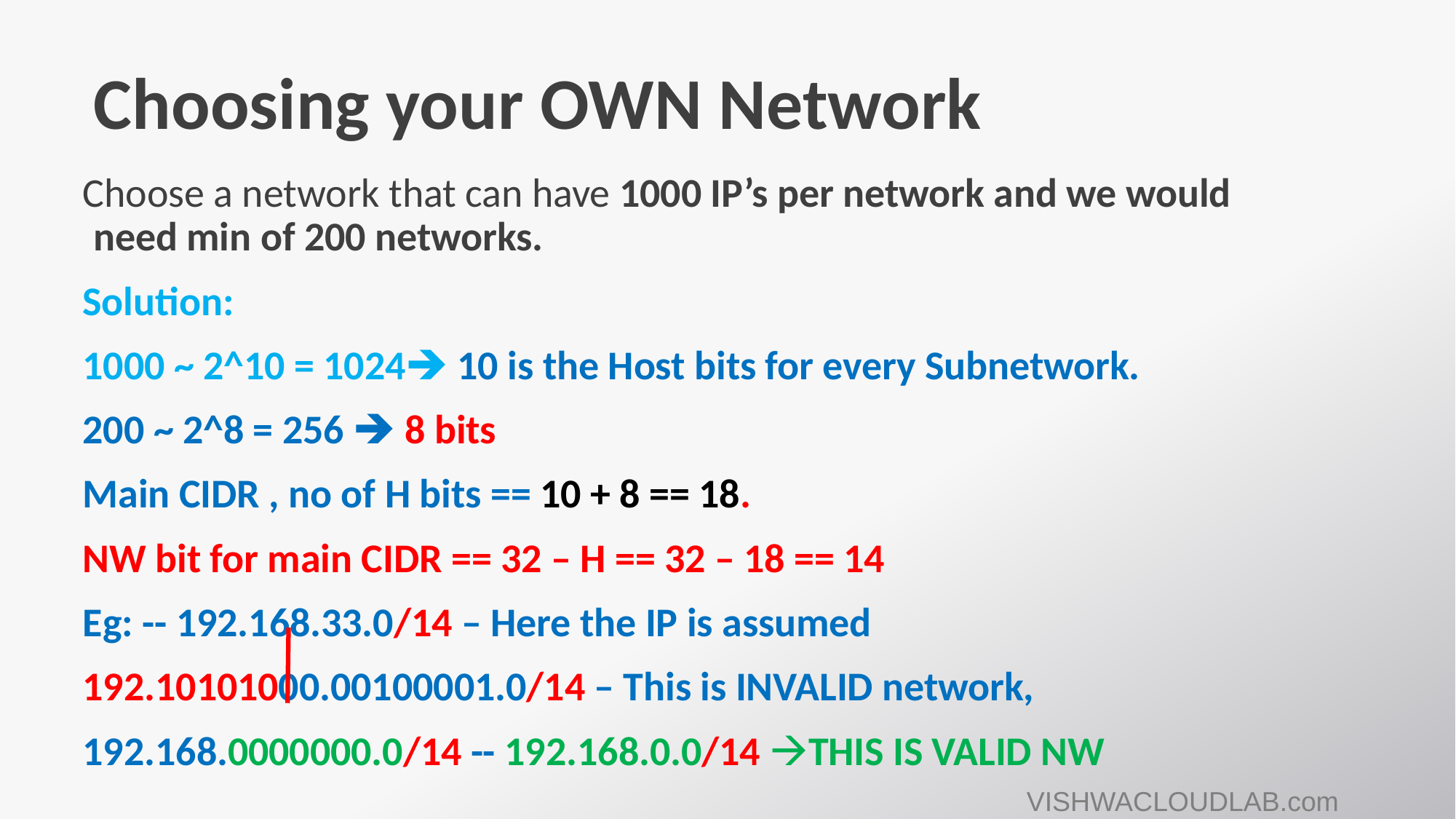

# Choosing your OWN Network
Choose a network that can have 1000 IP’s per network and we would need min of 200 networks.
Solution:
1000 ~ 2^10 = 1024🡺 10 is the Host bits for every Subnetwork.
200 ~ 2^8 = 256 🡺 8 bits
Main CIDR , no of H bits == 10 + 8 == 18.
NW bit for main CIDR == 32 – H == 32 – 18 == 14
Eg: -- 192.168.33.0/14 – Here the IP is assumed
192.10101000.00100001.0/14 – This is INVALID network,
192.168.0000000.0/14 -- 192.168.0.0/14 🡪THIS IS VALID NW